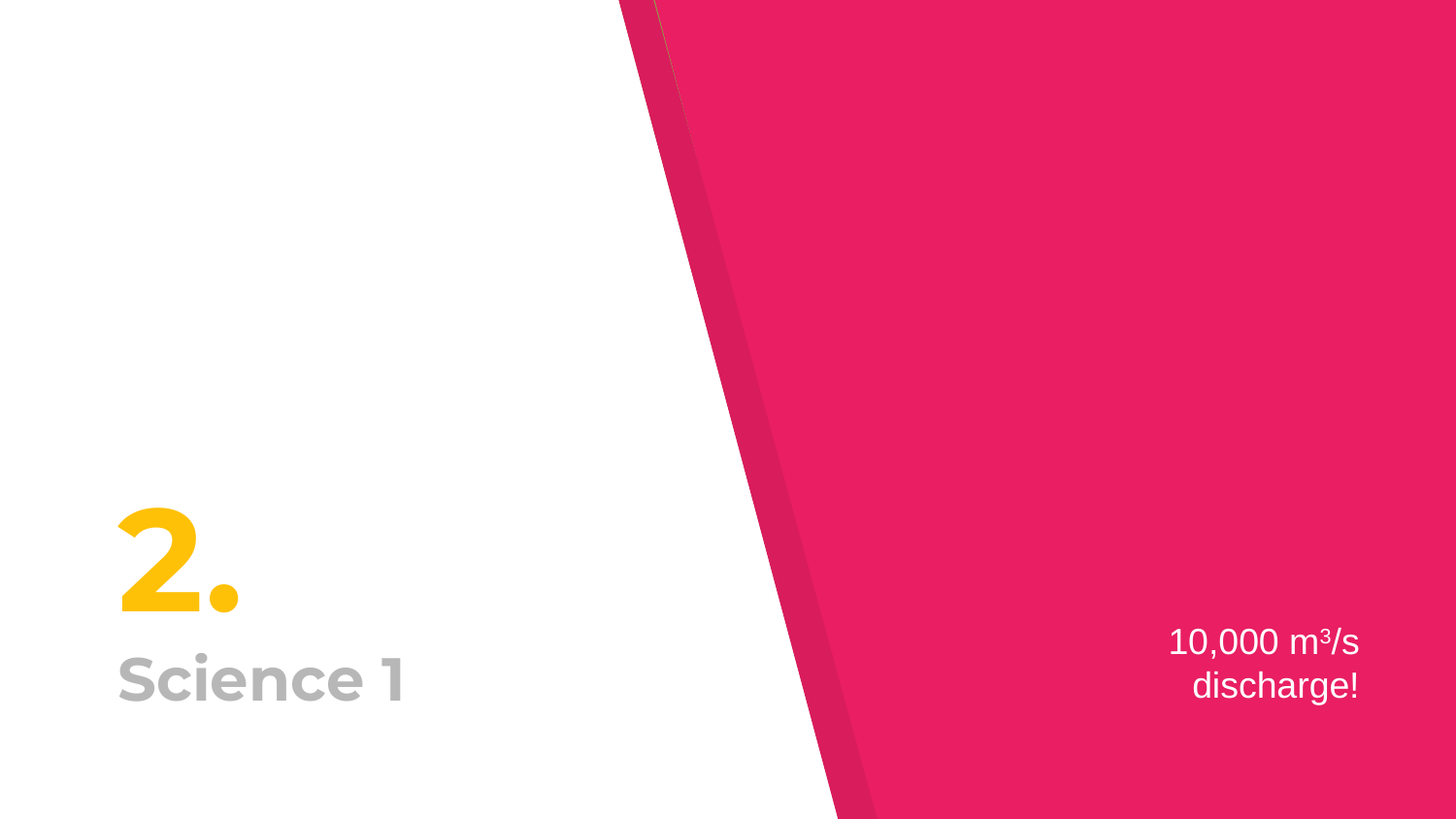

# 2.
Science 1
10,000 m3/s discharge!